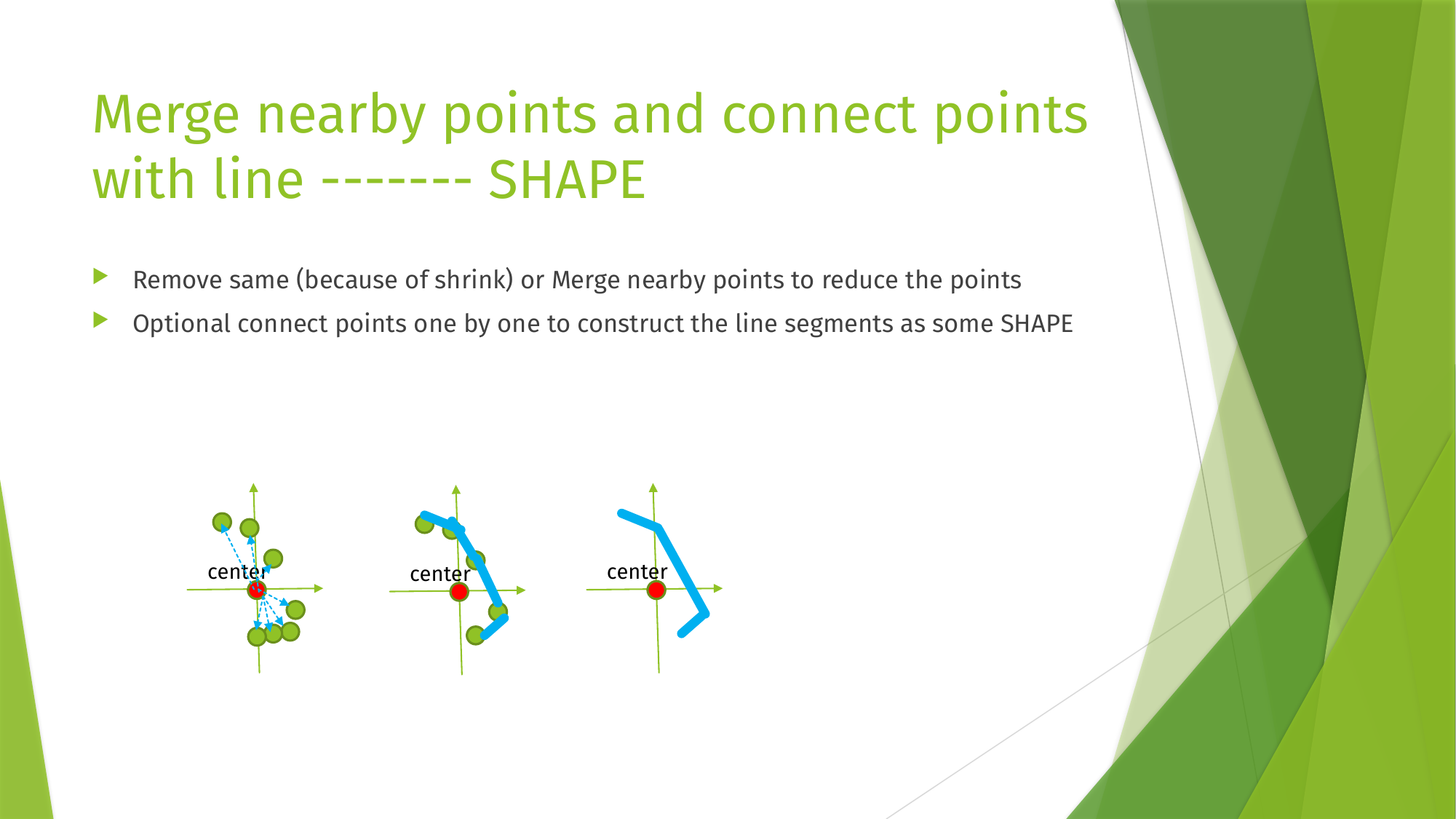

# Merge nearby points and connect points with line ------- SHAPE
Remove same (because of shrink) or Merge nearby points to reduce the points
Optional connect points one by one to construct the line segments as some SHAPE

center
center
center